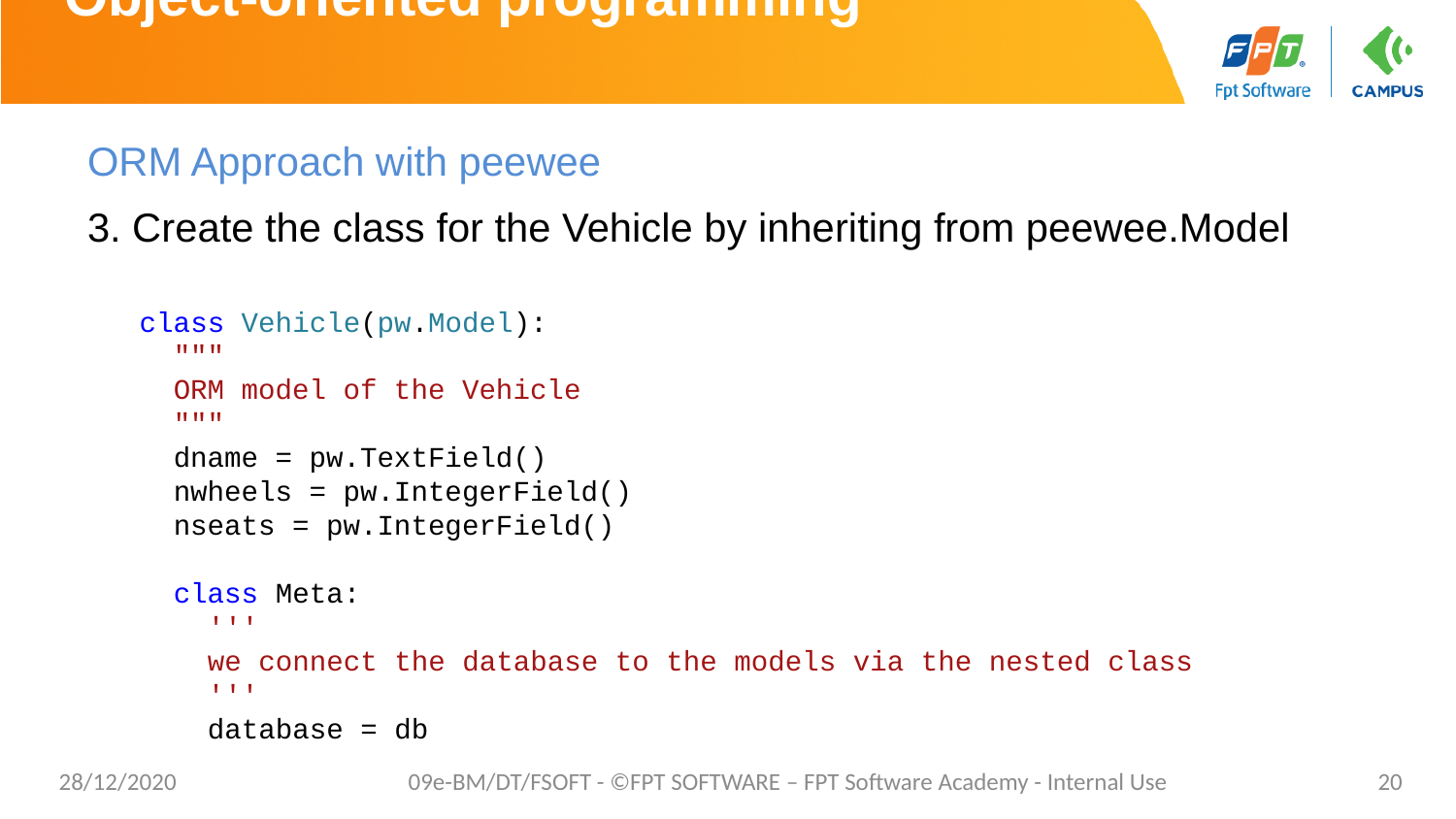

# Object-oriented programming
ORM Approach with peewee
3. Create the class for the Vehicle by inheriting from peewee.Model
class Vehicle(pw.Model):
  """
  ORM model of the Vehicle
  """
  dname = pw.TextField()
  nwheels = pw.IntegerField()
  nseats = pw.IntegerField()

  class Meta:
    '''
    we connect the database to the models via the nested class
    '''
    database = db
28/12/2020
09e-BM/DT/FSOFT - ©FPT SOFTWARE – FPT Software Academy - Internal Use
20